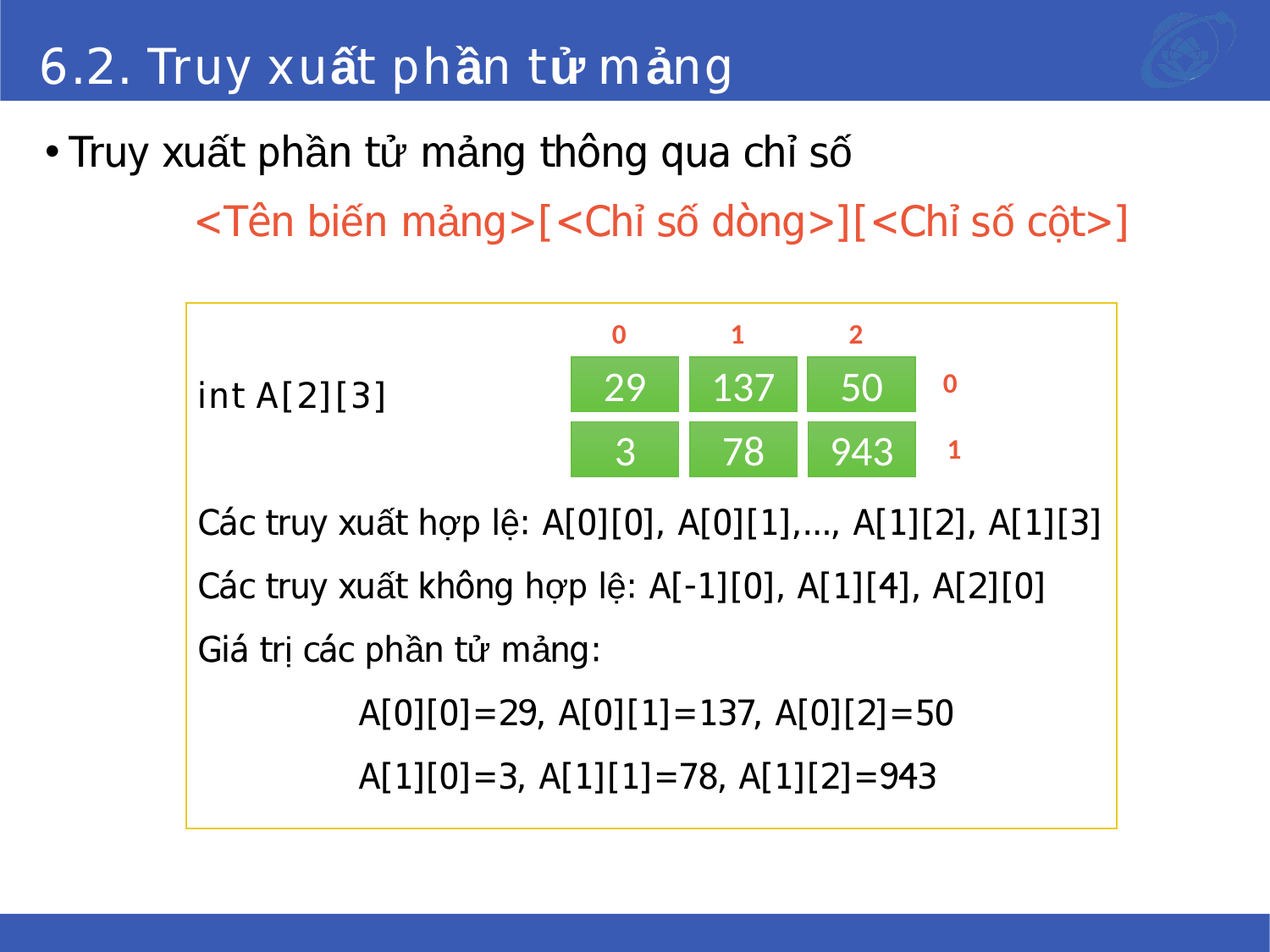

# 6.2. Truy xuất phần tử mảng
Truy xuất phần tử mảng thông qua chỉ số
	<Tên biến mảng>[<Chỉ số dòng>][<Chỉ số cột>]

int A[2][3]

Các truy xuất hợp lệ: A[0][0], A[0][1],…, A[1][2], A[1][3]
Các truy xuất không hợp lệ: A[-1][0], A[1][4], A[2][0]
Giá trị các phần tử mảng:
	A[0][0]=29, A[0][1]=137, A[0][2]=50
	A[1][0]=3, A[1][1]=78, A[1][2]=943
0
1
2
29
137
50
3
78
943
1
0
7